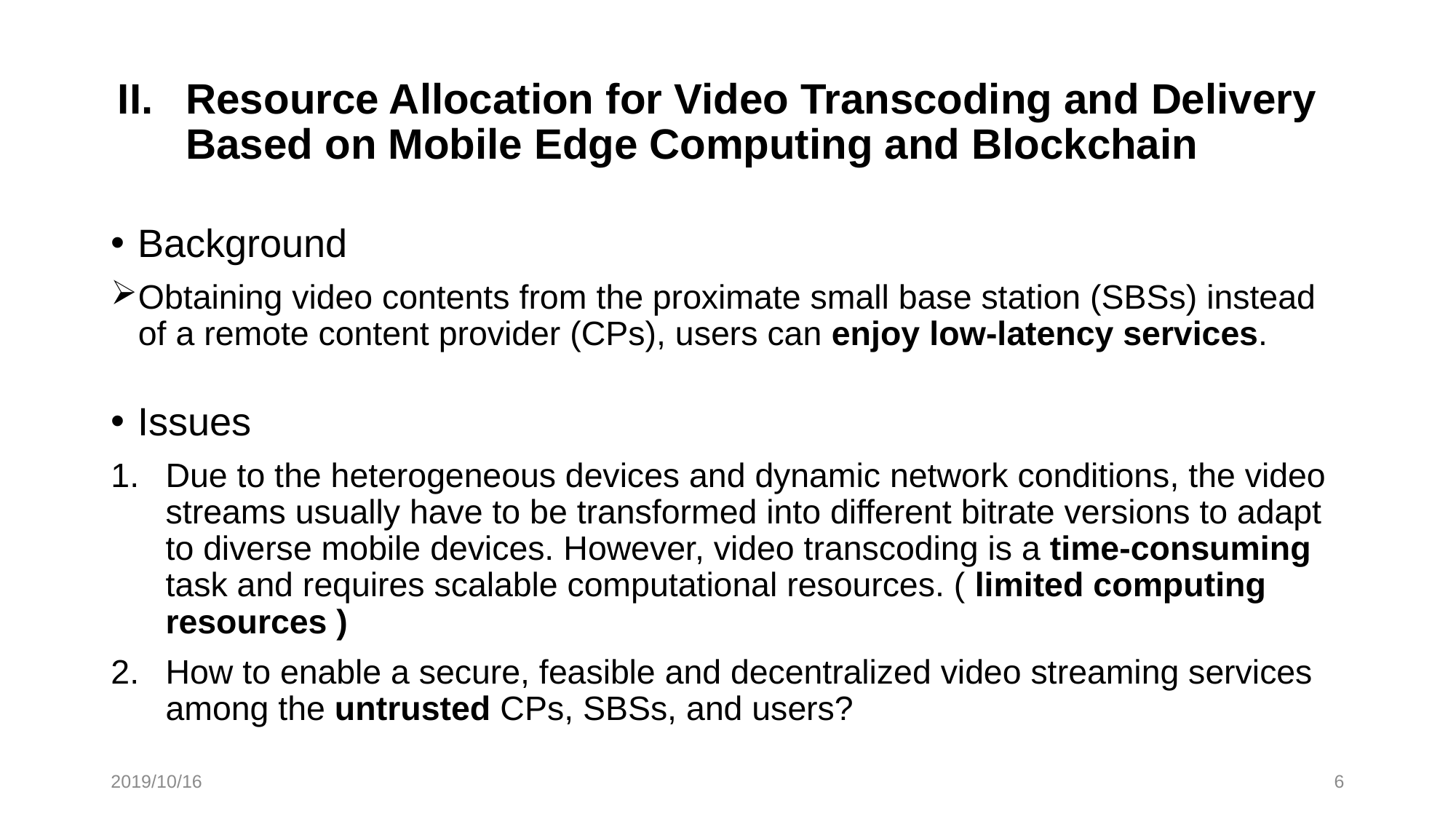

# Resource Allocation for Video Transcoding and Delivery Based on Mobile Edge Computing and Blockchain
Background
Obtaining video contents from the proximate small base station (SBSs) instead of a remote content provider (CPs), users can enjoy low-latency services.

Issues
Due to the heterogeneous devices and dynamic network conditions, the video streams usually have to be transformed into different bitrate versions to adapt to diverse mobile devices. However, video transcoding is a time-consuming task and requires scalable computational resources. ( limited computing resources )
How to enable a secure, feasible and decentralized video streaming services among the untrusted CPs, SBSs, and users?
2019/10/16
6